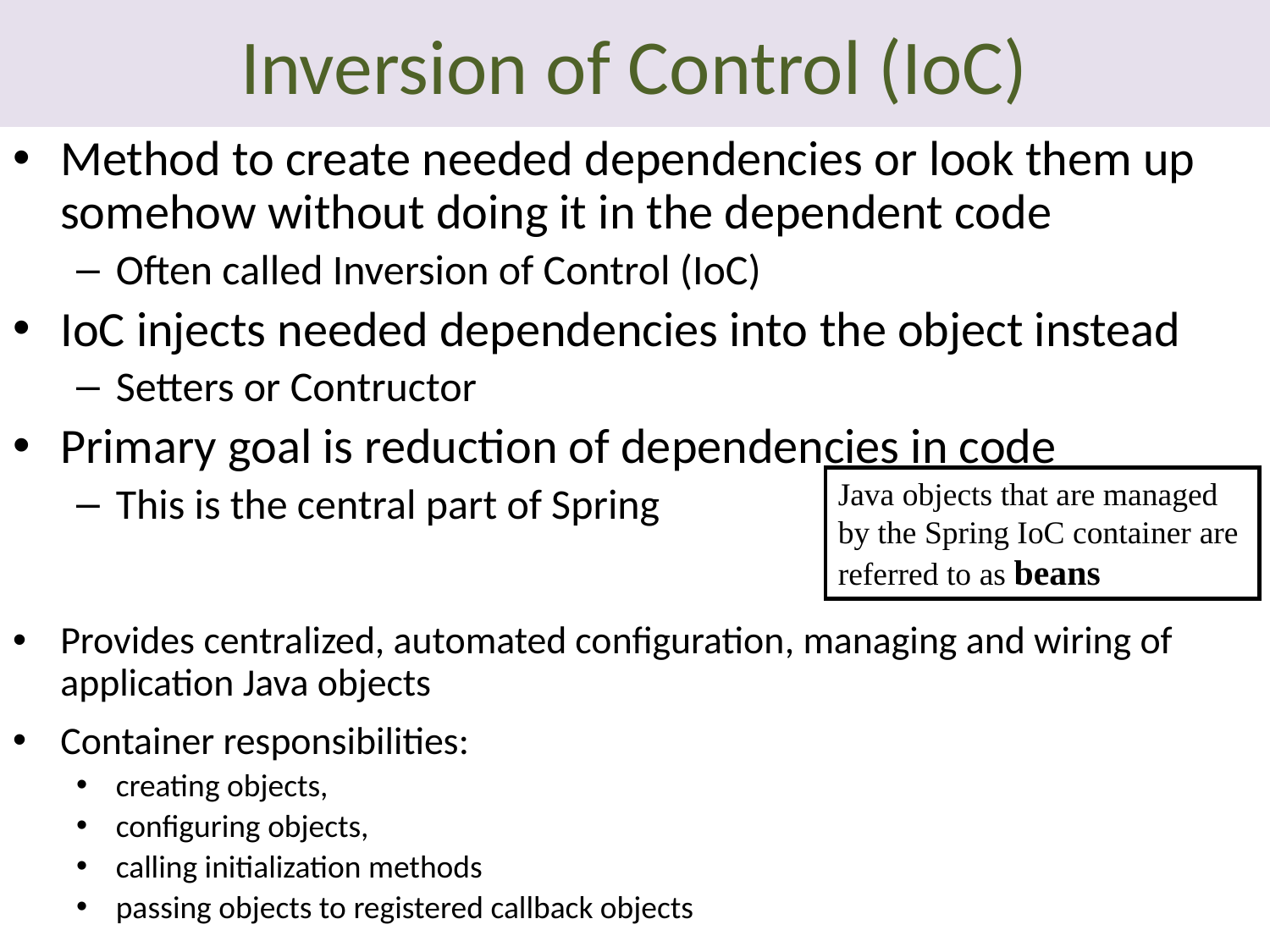

# Inversion of Control (IoC)
Method to create needed dependencies or look them up somehow without doing it in the dependent code
Often called Inversion of Control (IoC)
IoC injects needed dependencies into the object instead
Setters or Contructor
Primary goal is reduction of dependencies in code
This is the central part of Spring

Provides centralized, automated configuration, managing and wiring of application Java objects

Container responsibilities:
creating objects,
configuring objects,
calling initialization methods
passing objects to registered callback objects

Java objects that are managed by the Spring IoC container are referred to as beans